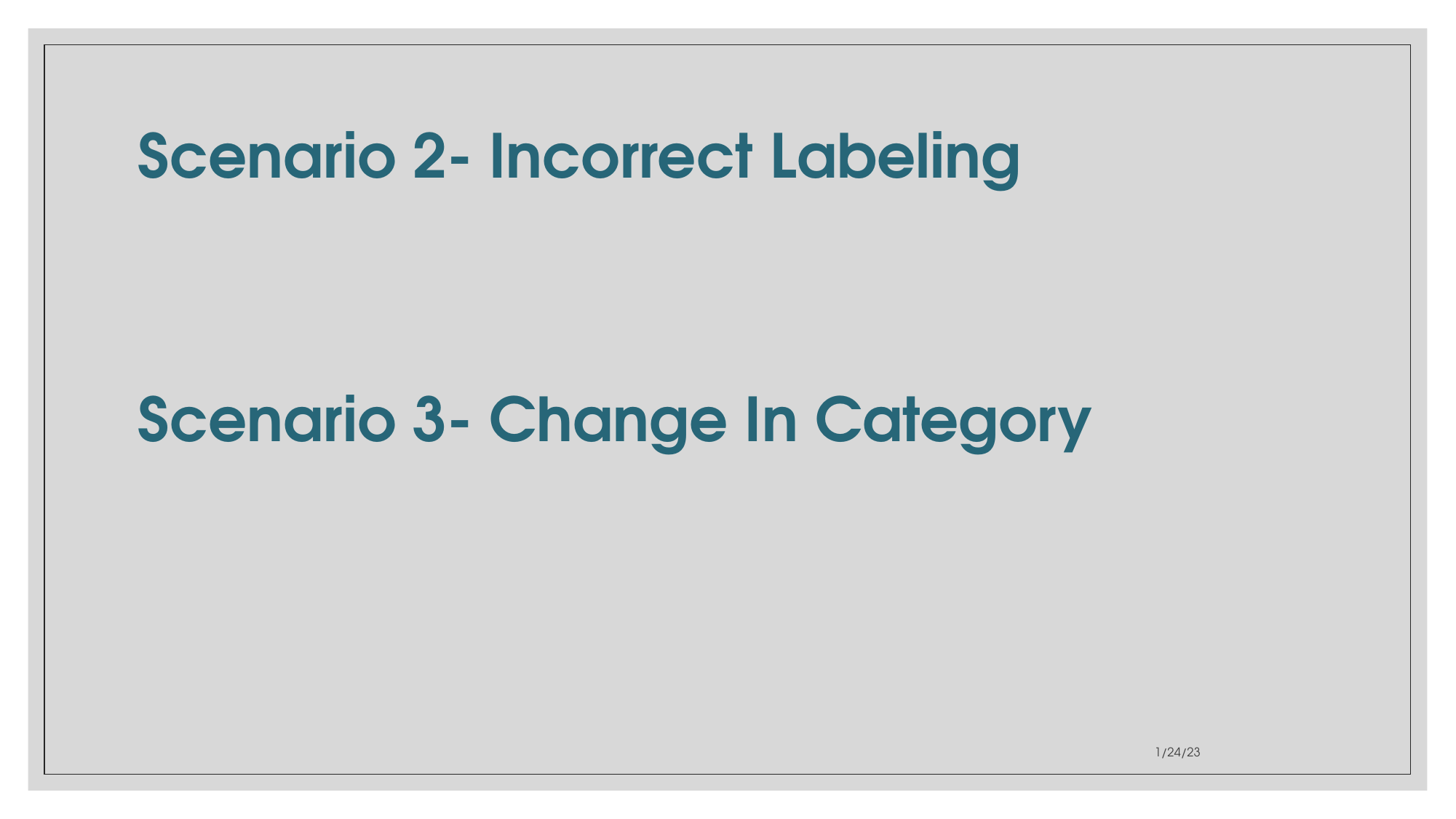

# Scenario 2- Incorrect Labeling
Scenario 3- Change In Category
1/24/23